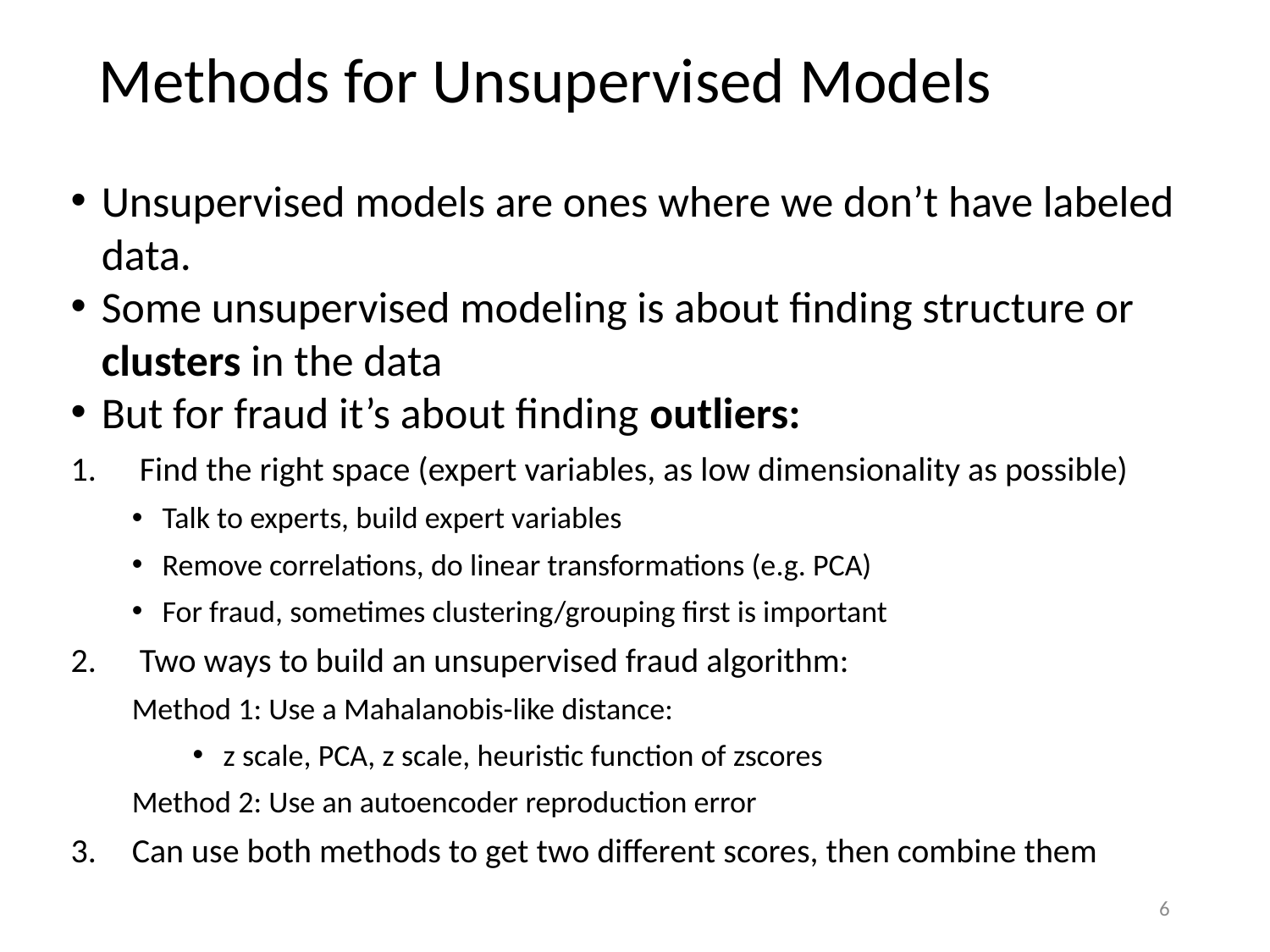

# Methods for Unsupervised Models
Unsupervised models are ones where we don’t have labeled data.
Some unsupervised modeling is about finding structure or clusters in the data
But for fraud it’s about finding outliers:
Find the right space (expert variables, as low dimensionality as possible)
Talk to experts, build expert variables
Remove correlations, do linear transformations (e.g. PCA)
For fraud, sometimes clustering/grouping first is important
Two ways to build an unsupervised fraud algorithm:
Method 1: Use a Mahalanobis-like distance:
z scale, PCA, z scale, heuristic function of zscores
Method 2: Use an autoencoder reproduction error
Can use both methods to get two different scores, then combine them

6